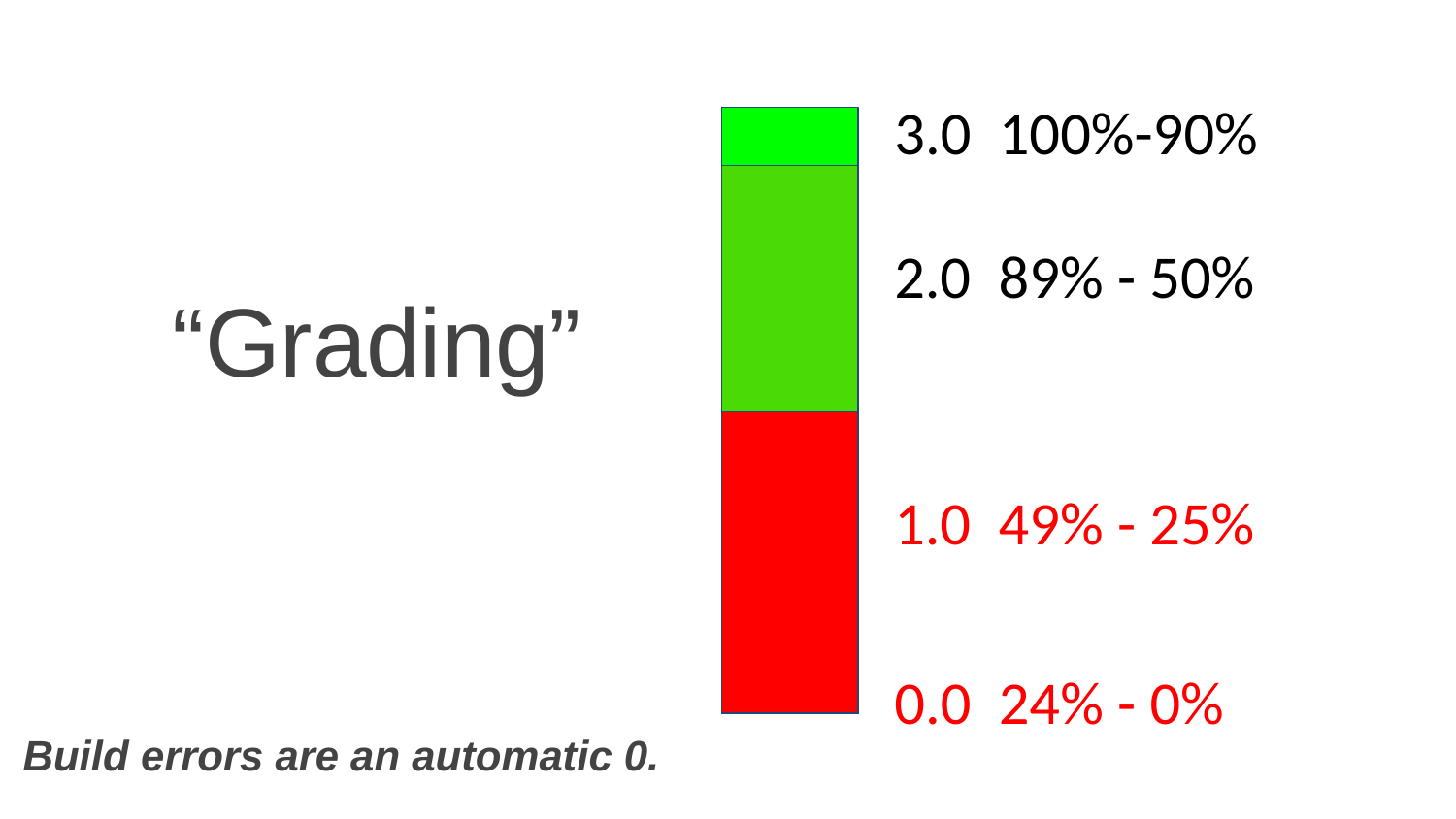

3.0  100%-90%

2.0  89% - 50%
“Grading”

1.0  49% - 25%
0.0  24% - 0%
Build errors are an automatic 0.